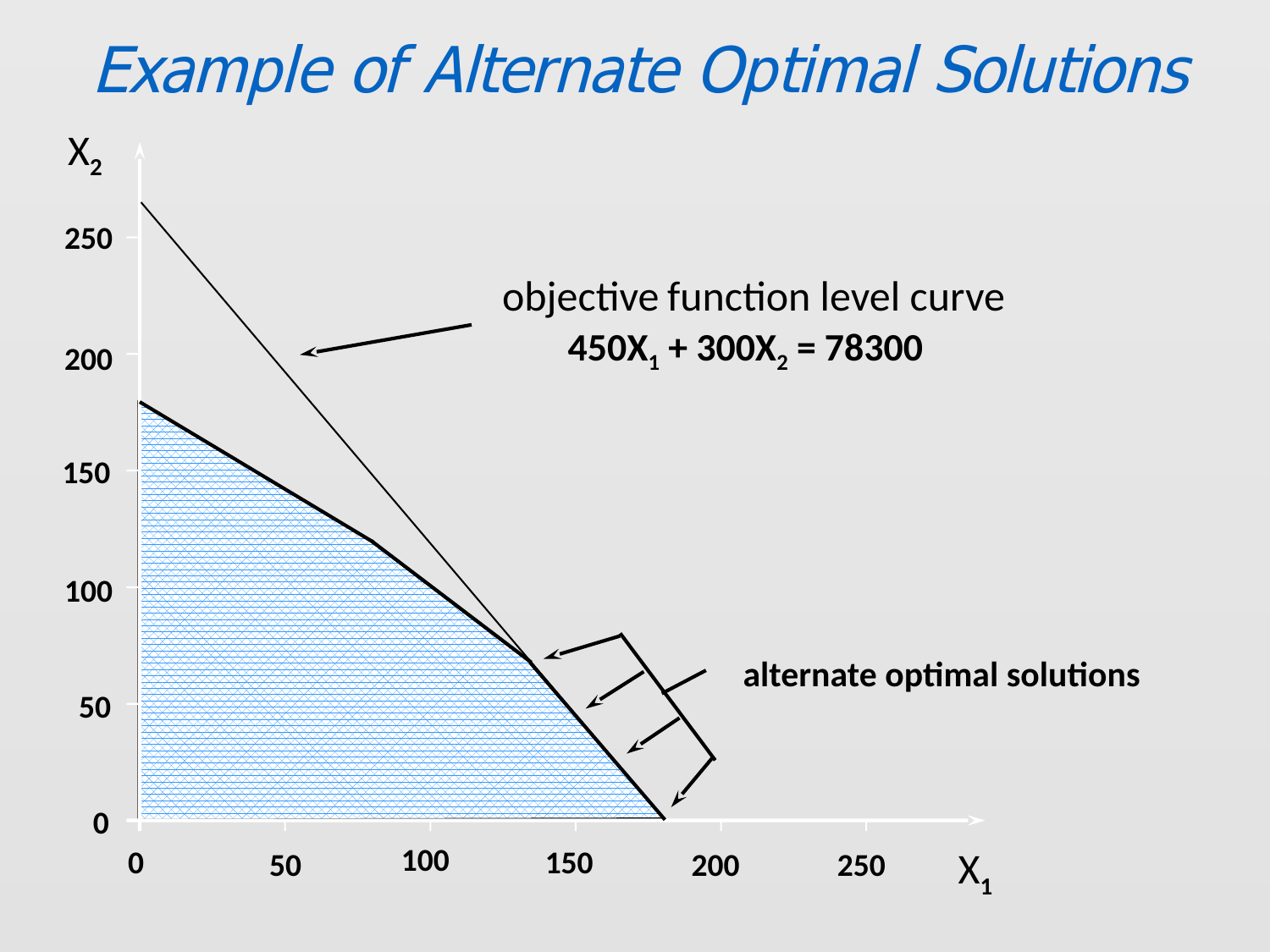

Example of Alternate Optimal Solutions
X2

250

objective function level curve
450X1 + 300X2 = 78300

200

150

100

alternate optimal solutions

 50

  0

100
  0
150
X1
200
250
 50